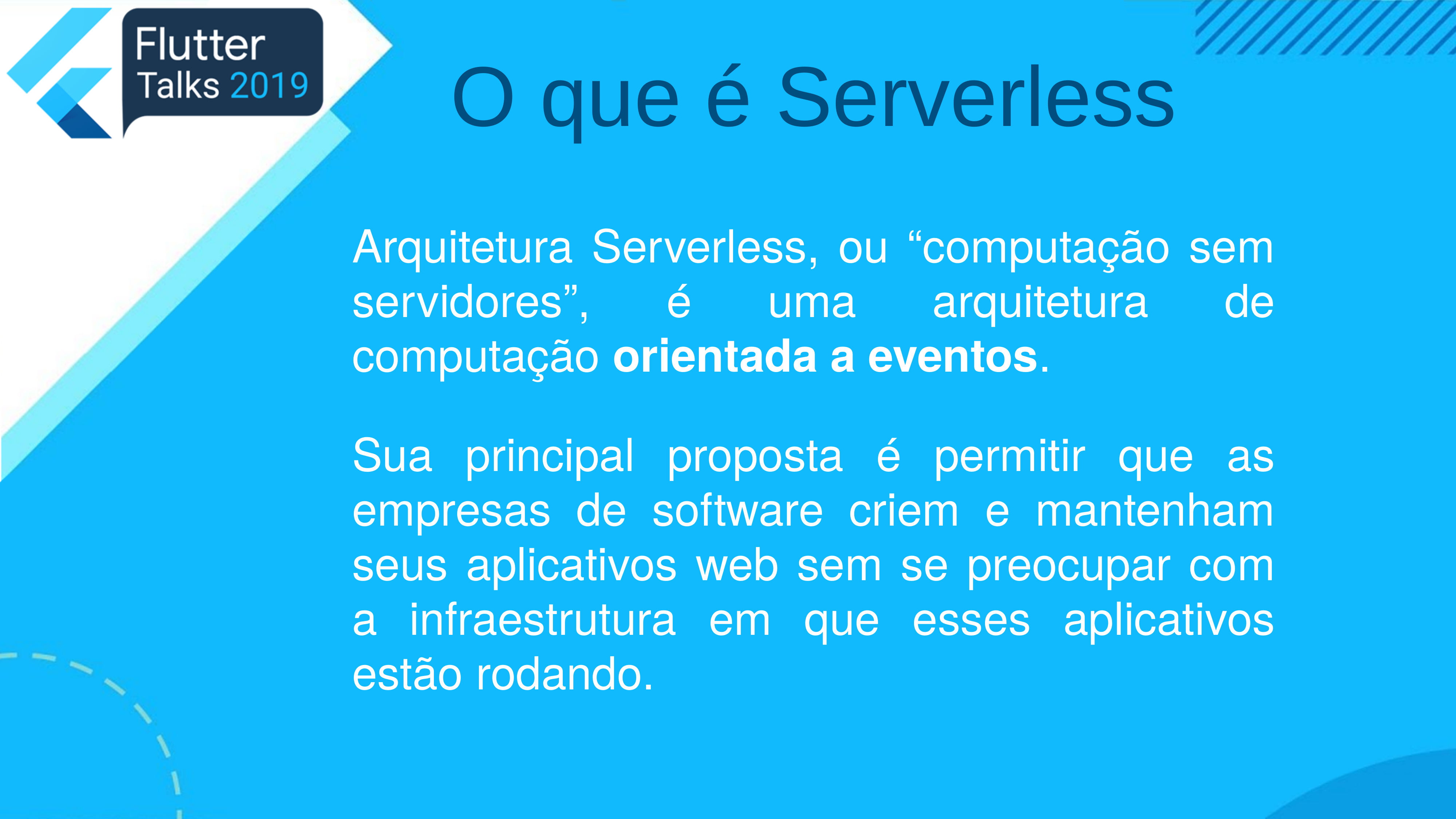

# O que é Serverless
Arquitetura Serverless, ou “computação sem servidores”, é uma arquitetura de computação orientada a eventos.
Sua principal proposta é permitir que as empresas de software criem e mantenham seus aplicativos web sem se preocupar com a infraestrutura em que esses aplicativos estão rodando.